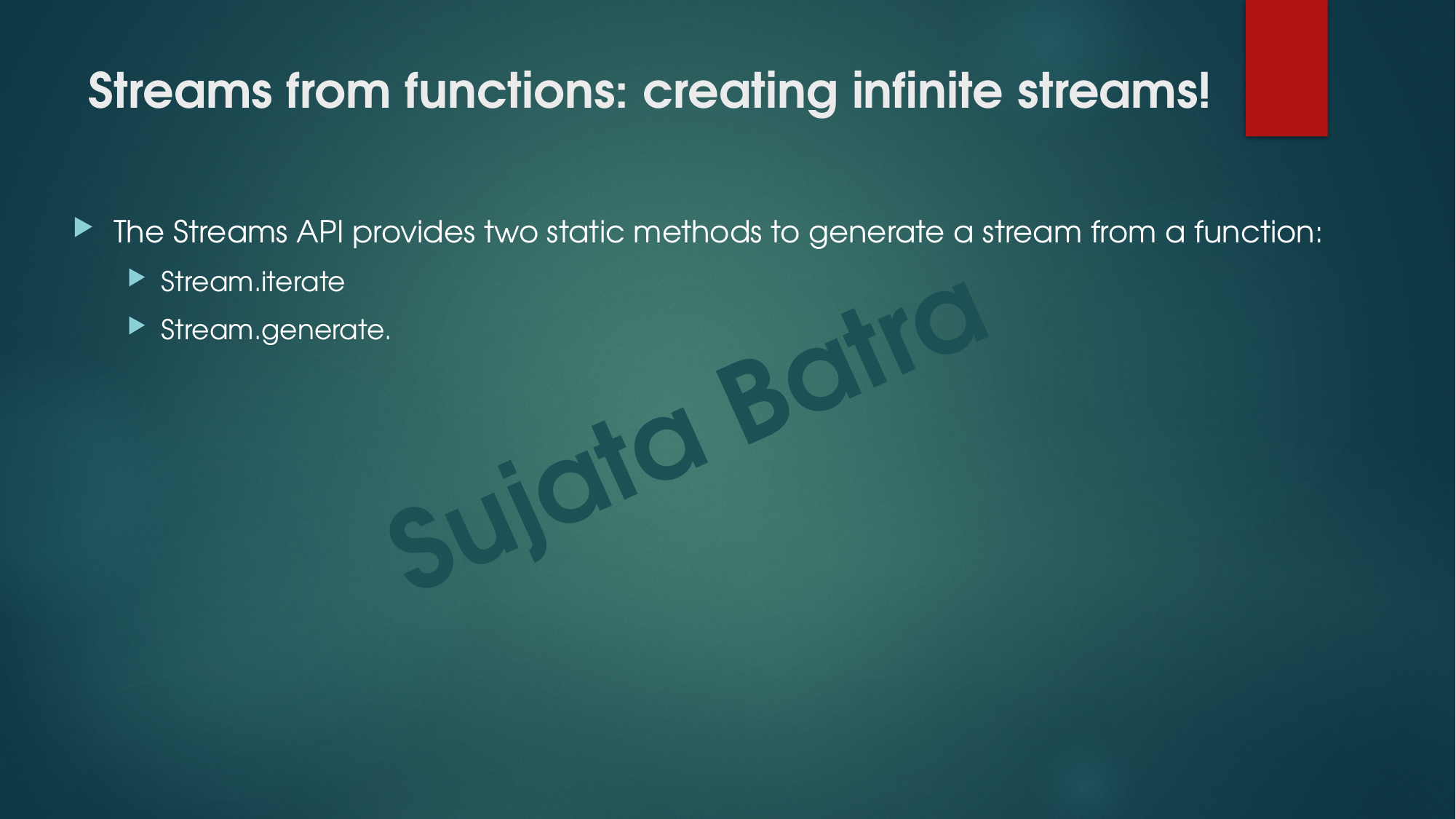

# Streams from functions: creating infinite streams!
The Streams API provides two static methods to generate a stream from a function:
Stream.iterate
Stream.generate.